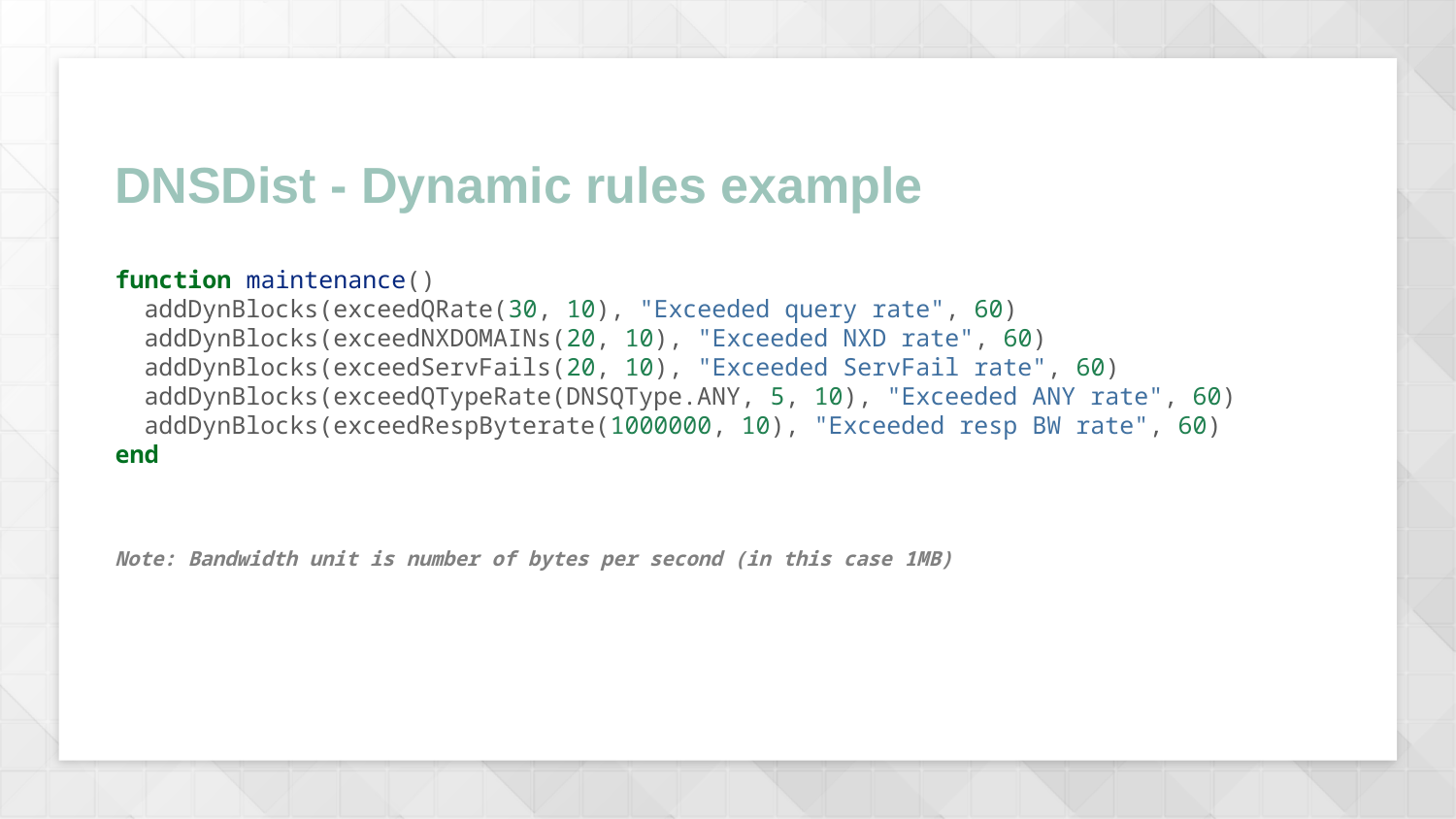

DNSDist - Dynamic rules example
# function maintenance() addDynBlocks(exceedQRate(30, 10), "Exceeded query rate", 60) addDynBlocks(exceedNXDOMAINs(20, 10), "Exceeded NXD rate", 60) addDynBlocks(exceedServFails(20, 10), "Exceeded ServFail rate", 60) addDynBlocks(exceedQTypeRate(DNSQType.ANY, 5, 10), "Exceeded ANY rate", 60) addDynBlocks(exceedRespByterate(1000000, 10), "Exceeded resp BW rate", 60) end

Note: Bandwidth unit is number of bytes per second (in this case 1MB)
27